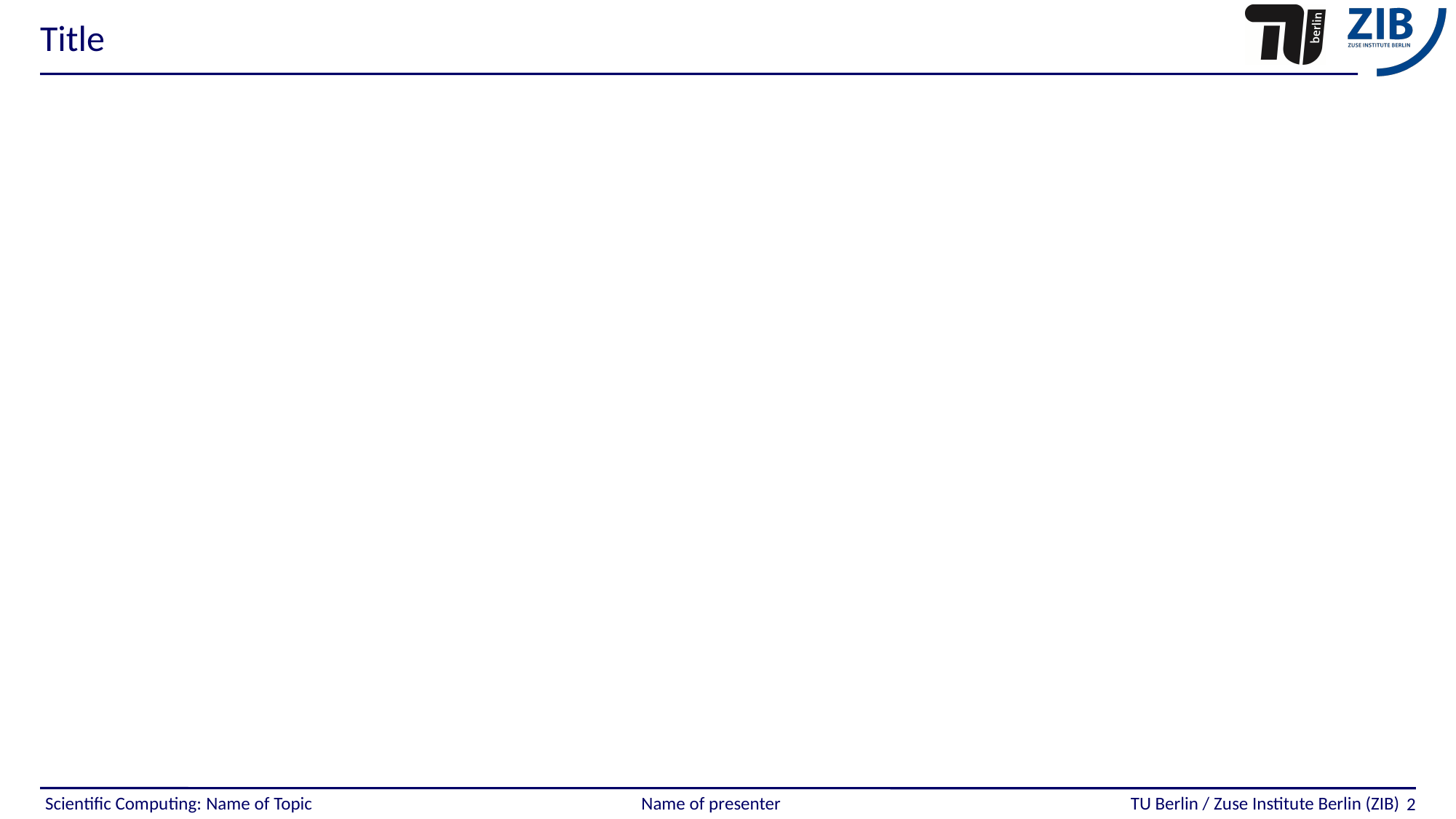

# Title
Scientific Computing: Name of Topic                                                                               Name of presenter                                                                                    TU Berlin / Zuse Institute Berlin (ZIB)
2